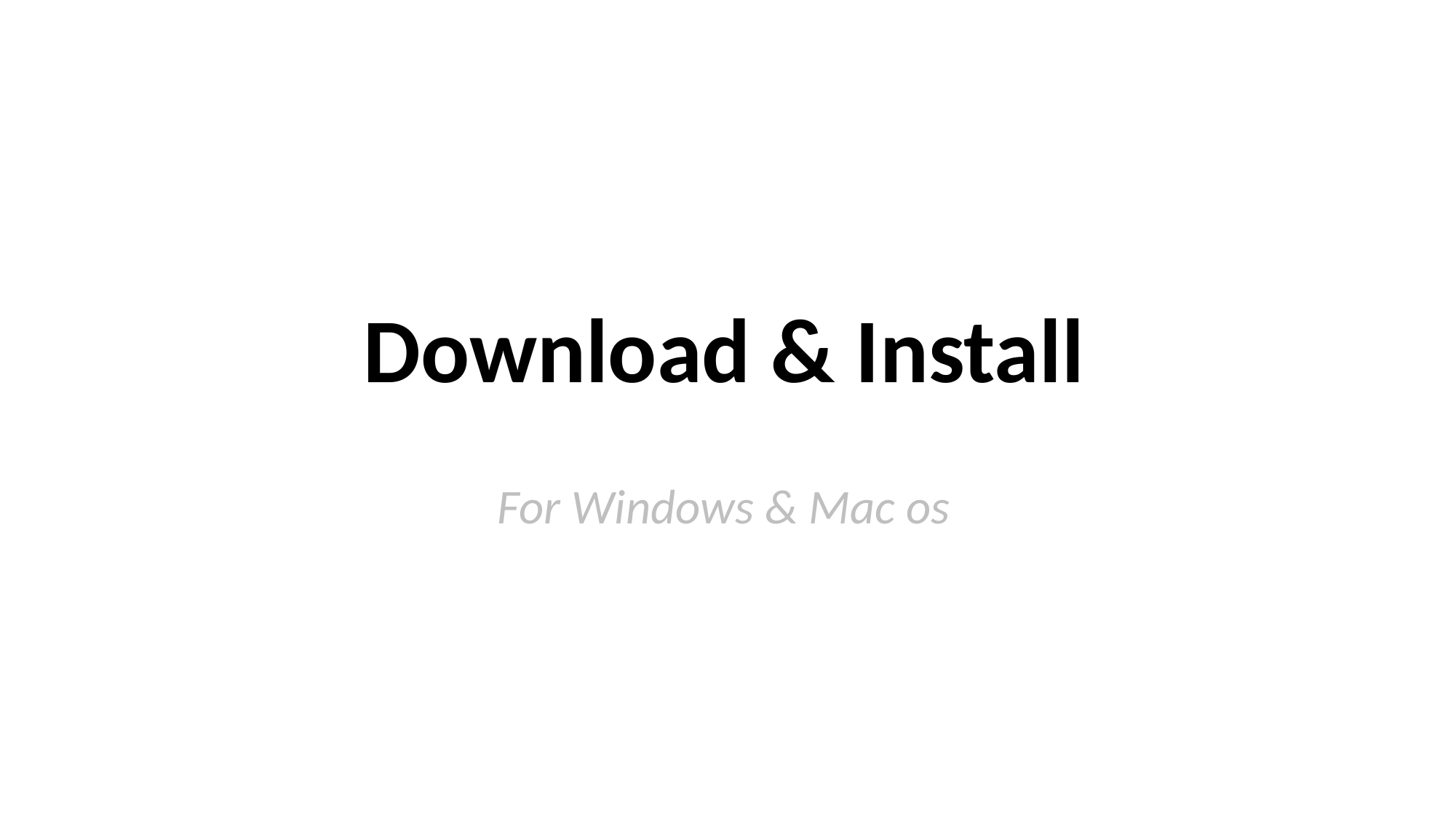

Download & Install
For Windows & Mac os